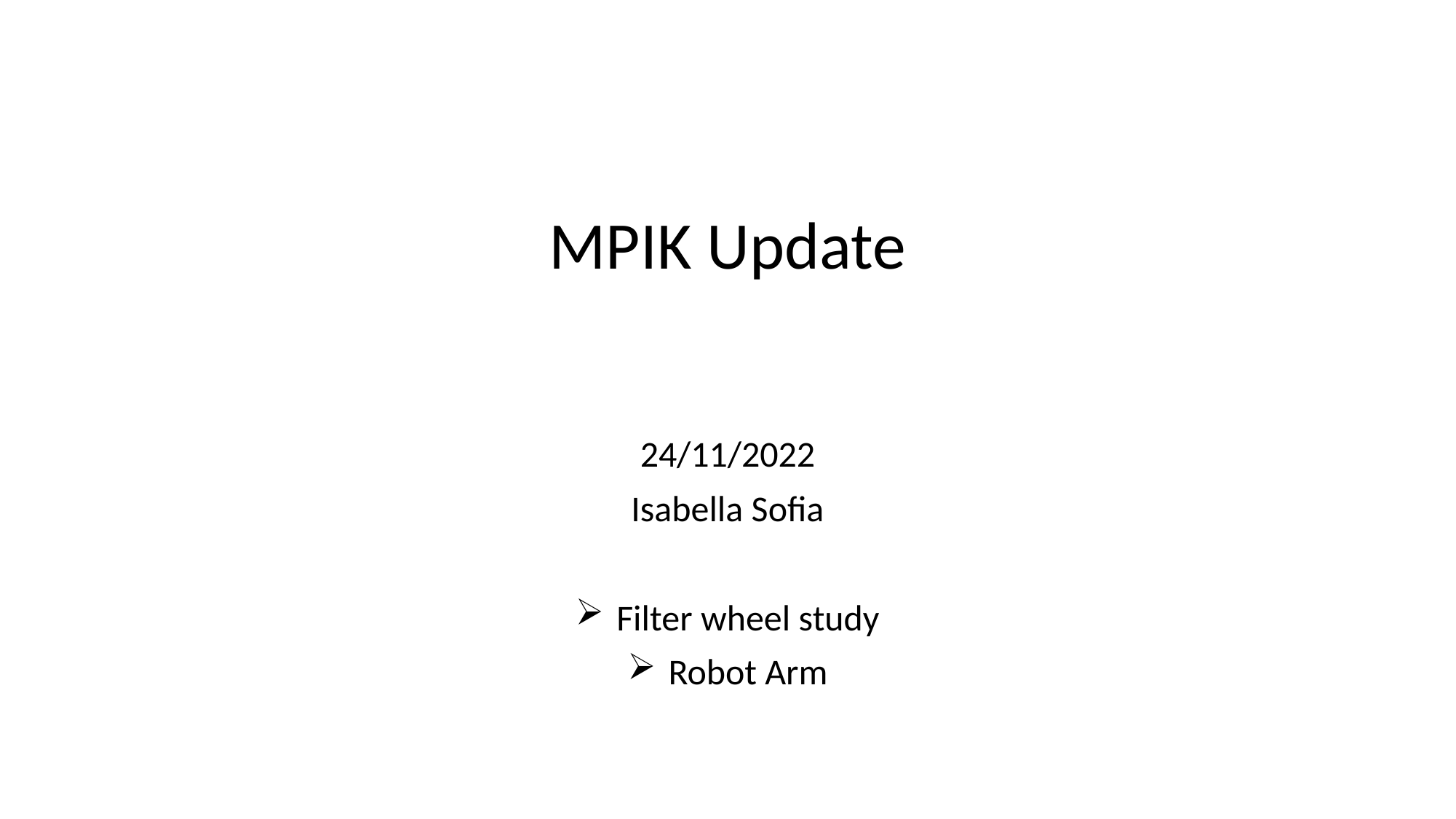

# MPIK Update
24/11/2022
Isabella Sofia

Filter wheel study
Robot Arm